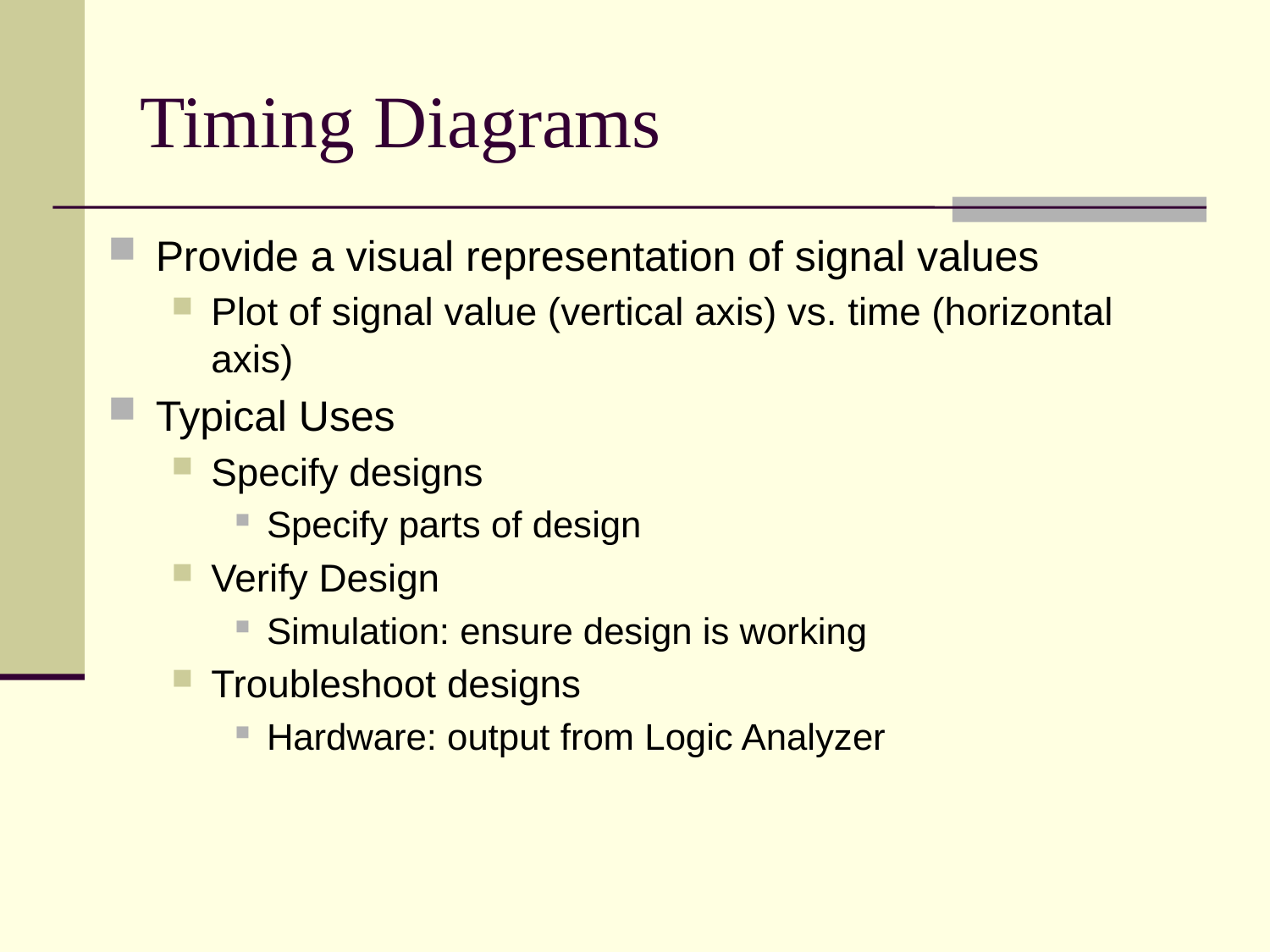

# Timing Diagrams
Provide a visual representation of signal values
Plot of signal value (vertical axis) vs. time (horizontal axis)
Typical Uses
Specify designs
Specify parts of design
Verify Design
Simulation: ensure design is working
Troubleshoot designs
Hardware: output from Logic Analyzer